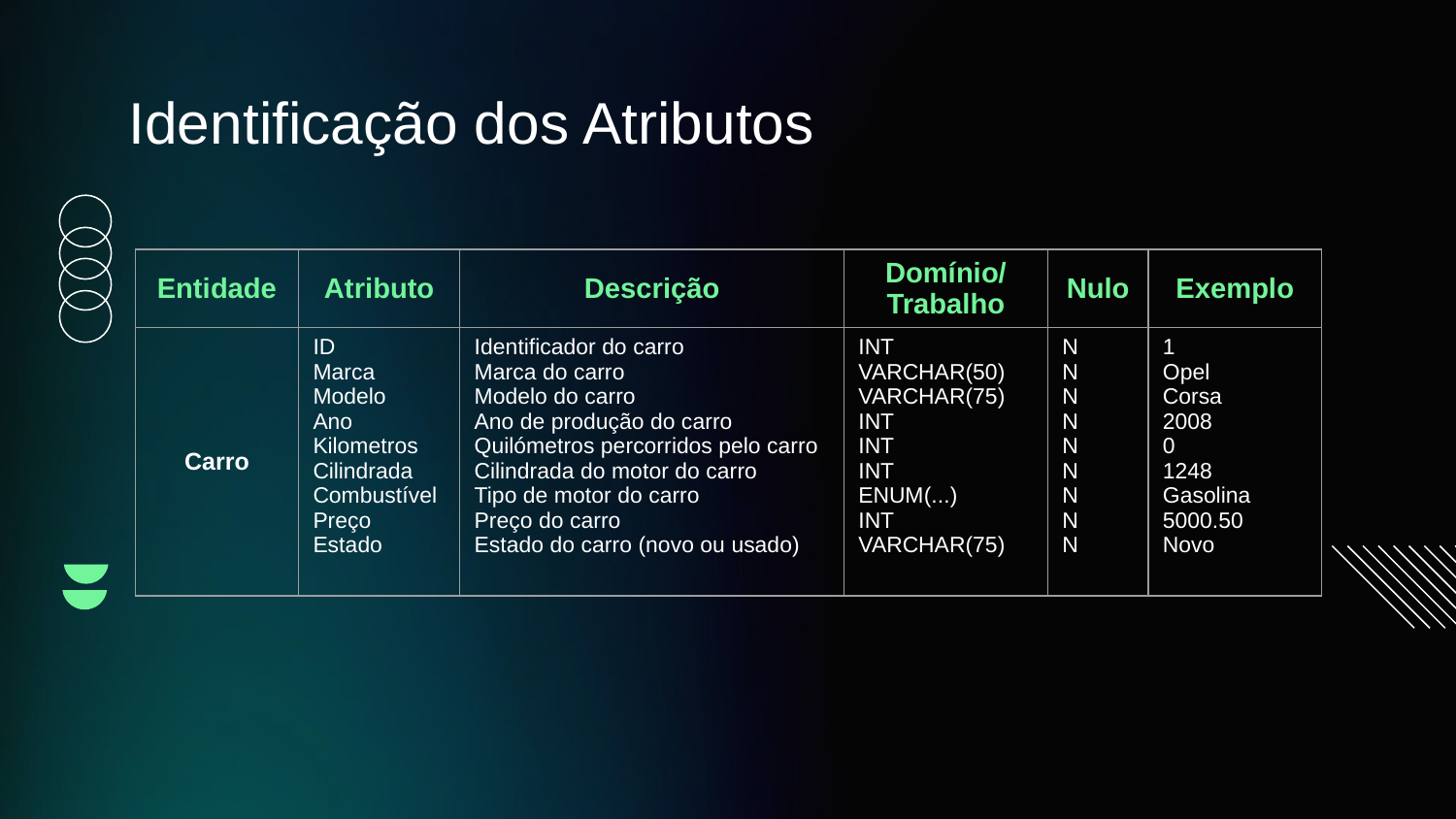

# Identificação dos Atributos
| Entidade | Atributo | Descrição | Domínio/ Trabalho | Nulo | Exemplo |
| --- | --- | --- | --- | --- | --- |
| Carro | ID Marca Modelo Ano Kilometros Cilindrada Combustível Preço Estado | Identificador do carro Marca do carro Modelo do carro Ano de produção do carro Quilómetros percorridos pelo carro Cilindrada do motor do carro Tipo de motor do carro Preço do carro Estado do carro (novo ou usado) | INT VARCHAR(50) VARCHAR(75) INT INT INT ENUM(...) INT VARCHAR(75) | N N N N N N N N N | 1 Opel Corsa 2008 0 1248 Gasolina 5000.50 Novo |